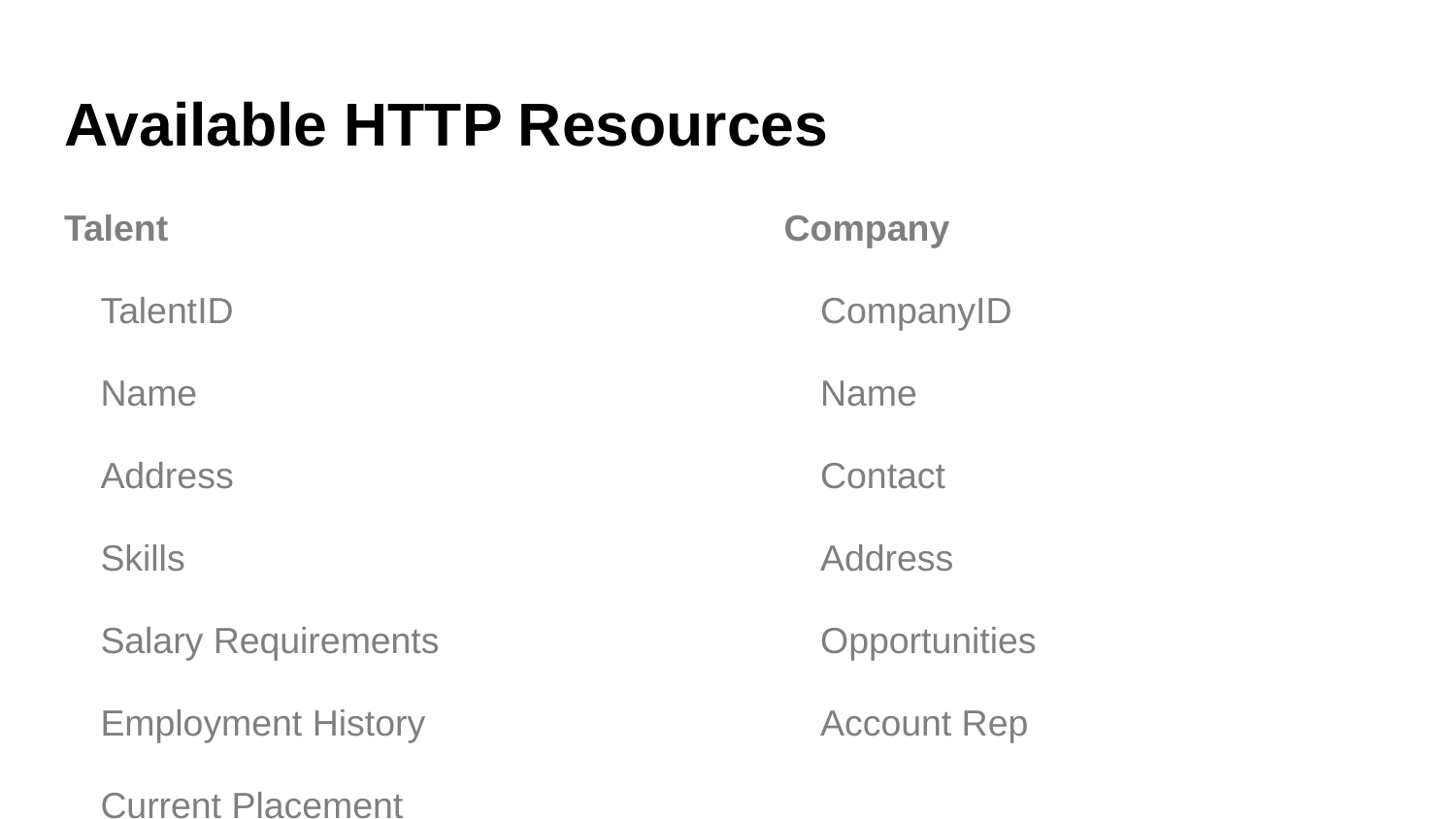

# Available HTTP Resources
Talent
TalentID
Name
Address
Skills
Salary Requirements
Employment History
Current Placement

Company
CompanyID
Name
Contact
Address
Opportunities
Account Rep